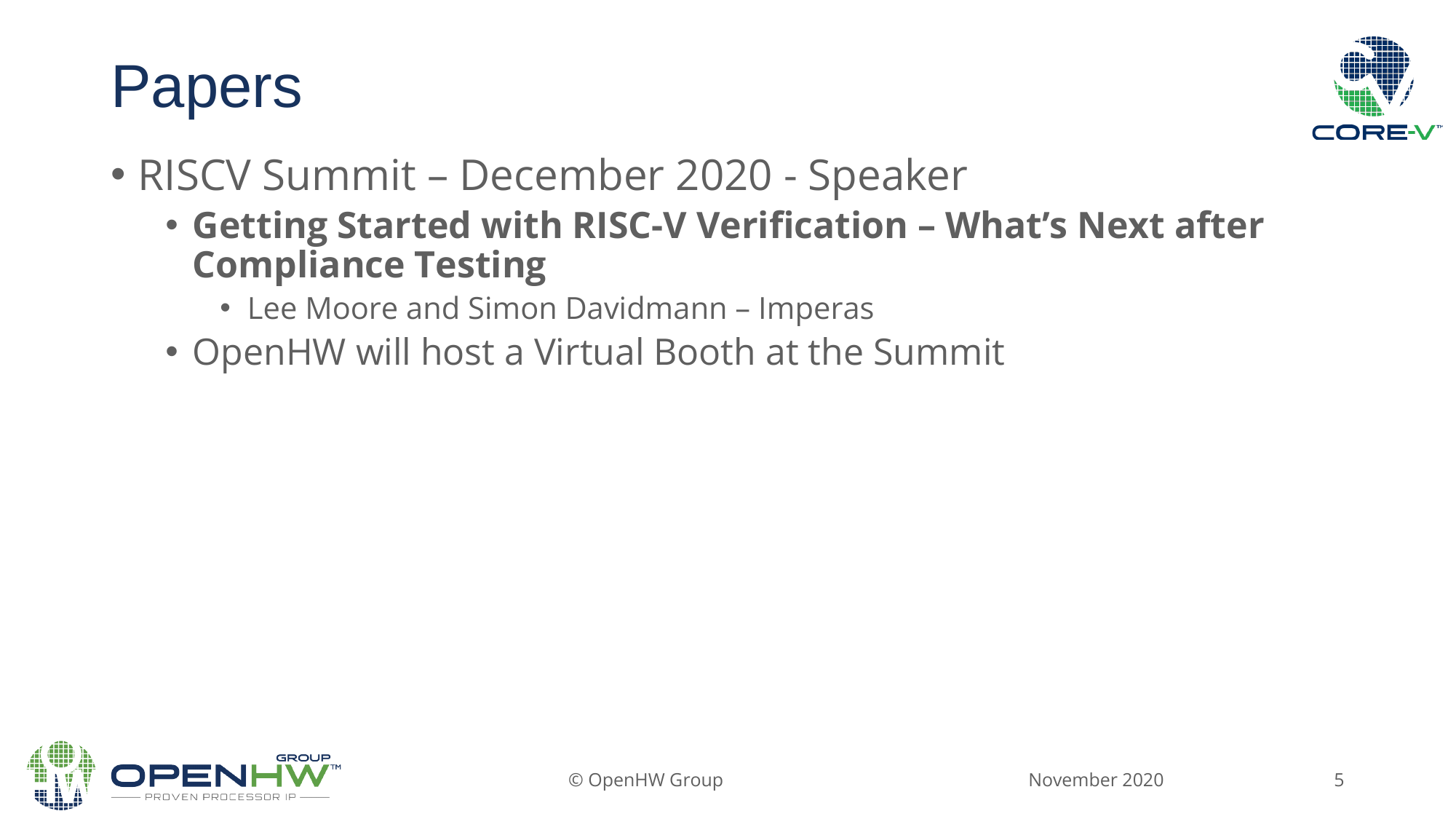

# Papers
RISCV Summit – December 2020 - Speaker
Getting Started with RISC-V Verification – What’s Next after Compliance Testing
Lee Moore and Simon Davidmann – Imperas
OpenHW will host a Virtual Booth at the Summit

November 2020
© OpenHW Group
5